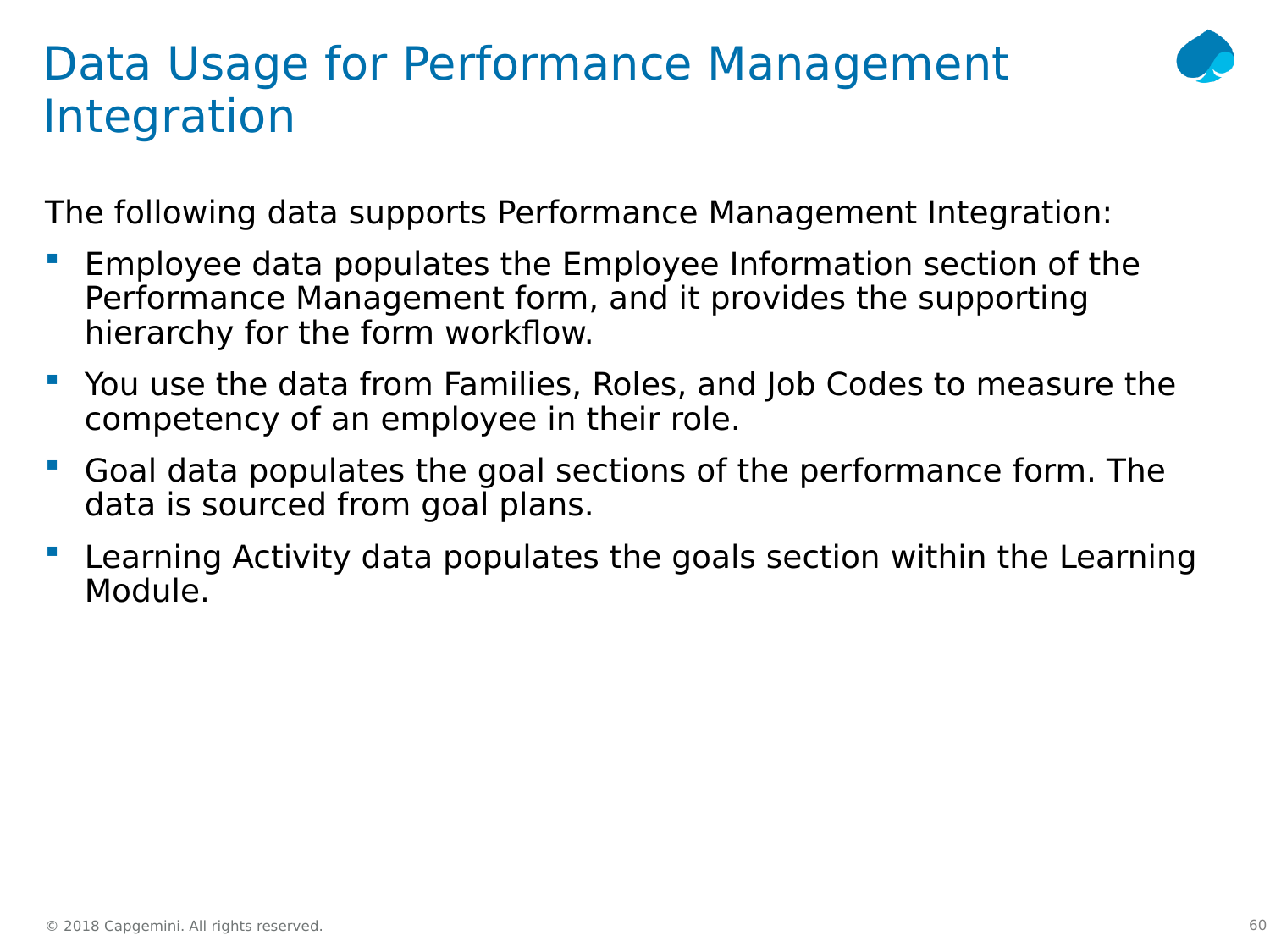

# Data Usage for Performance Management Integration
The following data supports Performance Management Integration:
Employee data populates the Employee Information section of the Performance Management form, and it provides the supporting hierarchy for the form workflow.
You use the data from Families, Roles, and Job Codes to measure the competency of an employee in their role.
Goal data populates the goal sections of the performance form. The data is sourced from goal plans.
Learning Activity data populates the goals section within the Learning Module.